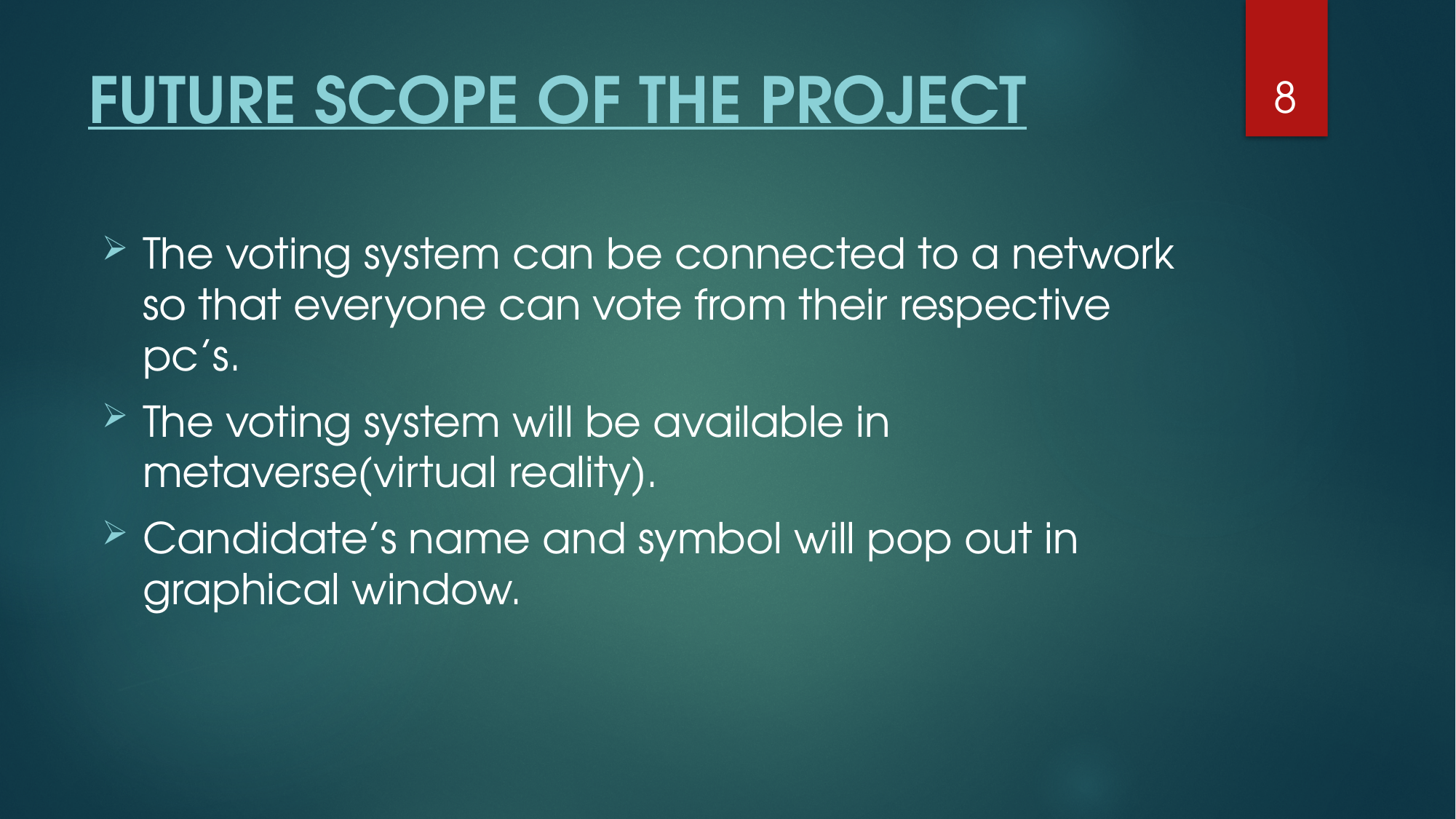

8
# FUTURE SCOPE OF THE PROJECT
The voting system can be connected to a network so that everyone can vote from their respective pc’s.
The voting system will be available in metaverse(virtual reality).
Candidate’s name and symbol will pop out in graphical window.